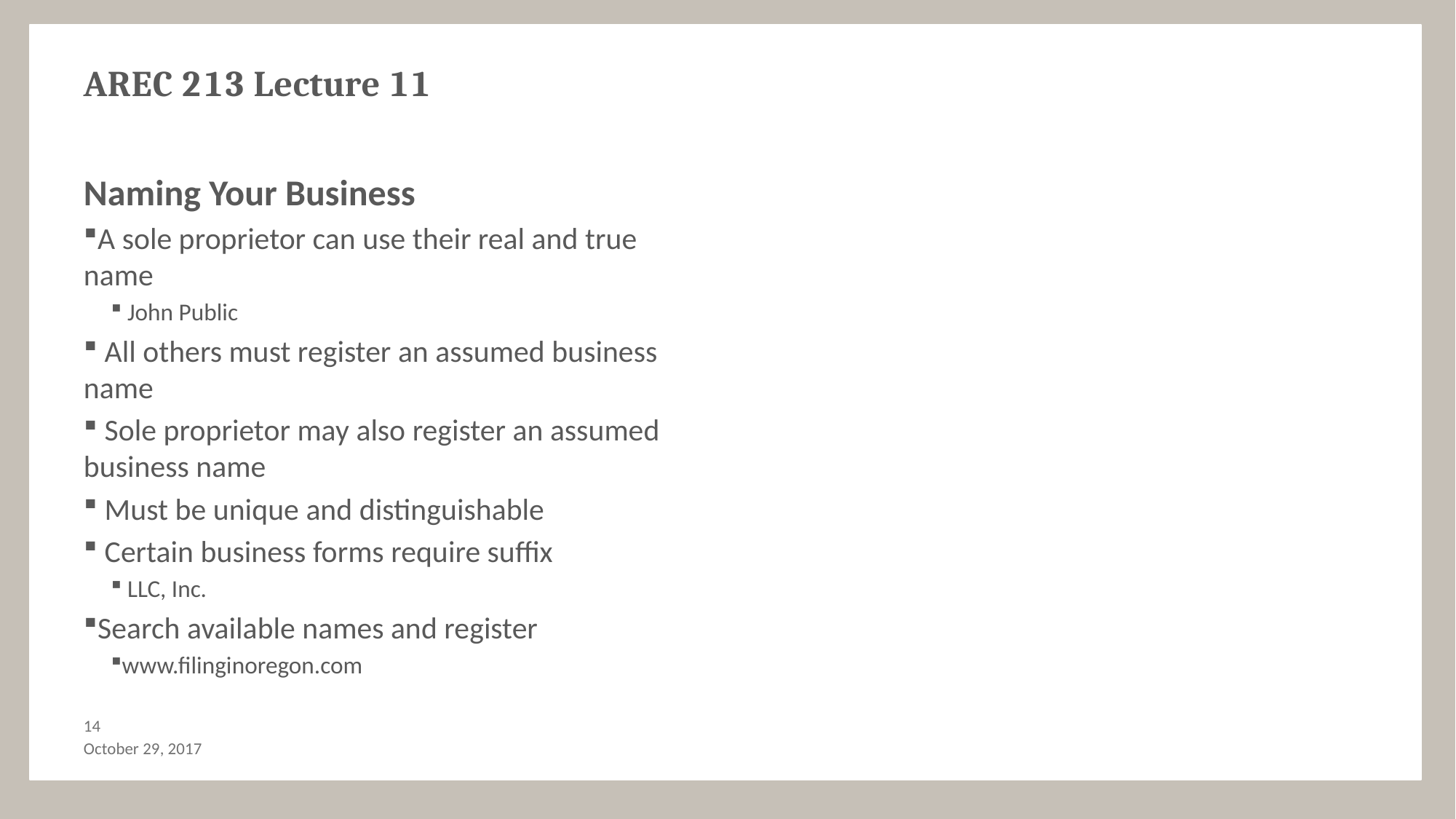

# AREC 213 Lecture 11
Naming Your Business
A sole proprietor can use their real and true name
 John Public
 All others must register an assumed business name
 Sole proprietor may also register an assumed business name
 Must be unique and distinguishable
 Certain business forms require suffix
 LLC, Inc.
Search available names and register
www.filinginoregon.com

14
October 29, 2017